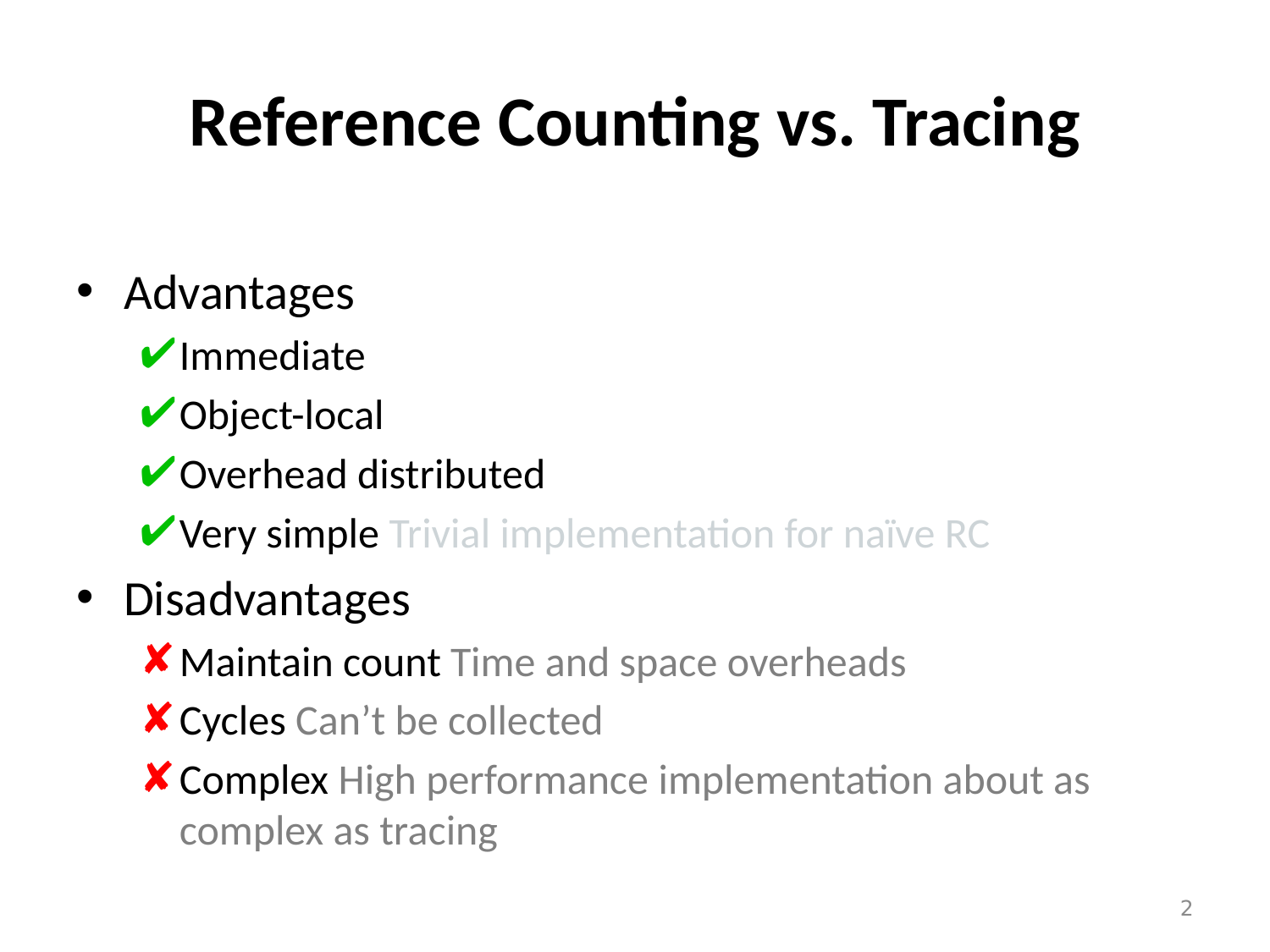

# Reference Counting vs. Tracing
Advantages
Immediate
Object-local
Overhead distributed
Very simple Trivial implementation for naïve RC
Disadvantages
Maintain count Time and space overheads
Cycles Can’t be collected
Complex High performance implementation about as complex as tracing

2